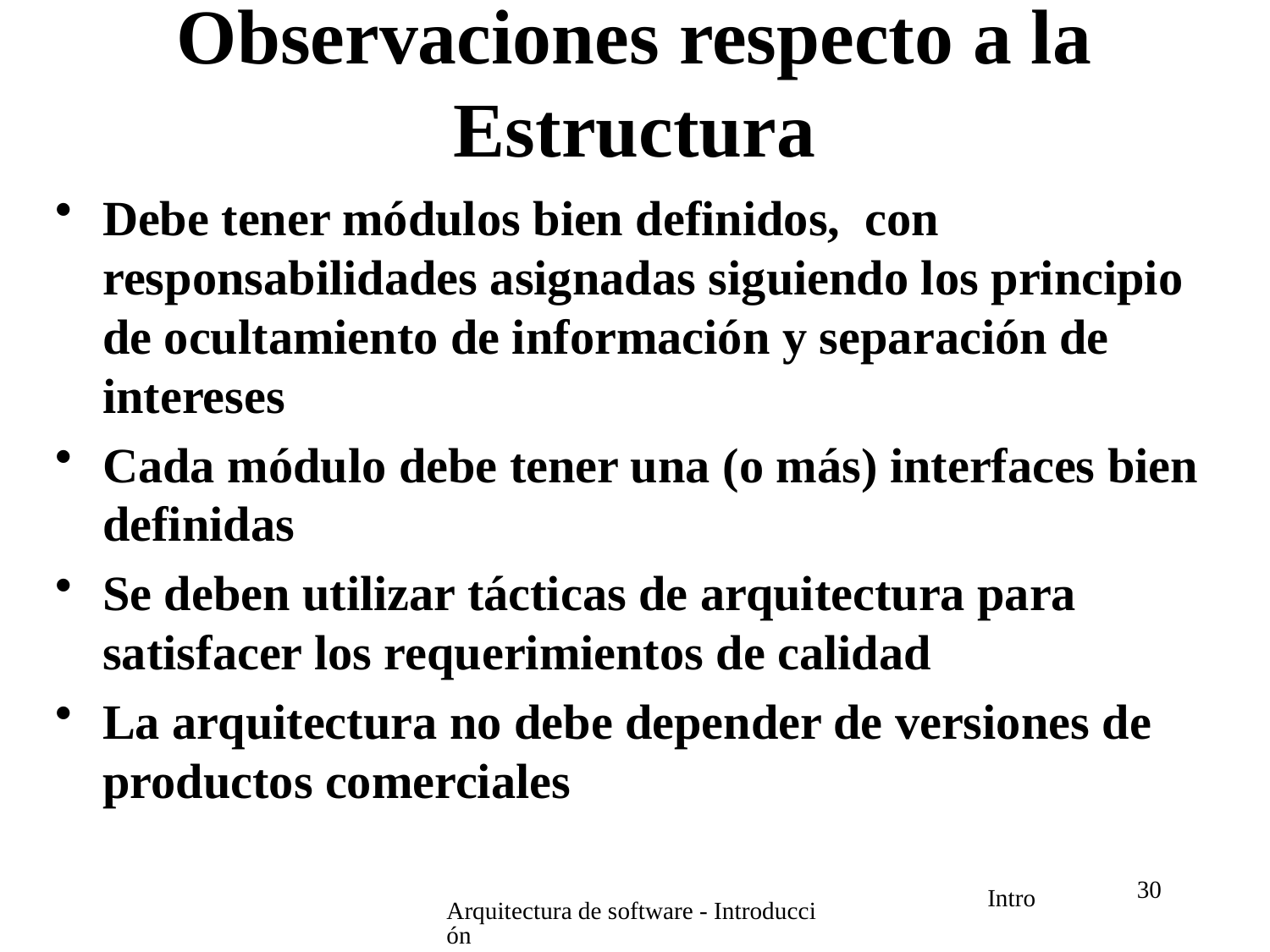

# Observaciones respecto a la Estructura
Debe tener módulos bien definidos,  con responsabilidades asignadas siguiendo los principio de ocultamiento de información y separación de intereses
Cada módulo debe tener una (o más) interfaces bien definidas
Se deben utilizar tácticas de arquitectura para satisfacer los requerimientos de calidad
La arquitectura no debe depender de versiones de productos comerciales
30
Arquitectura de software - Introducción